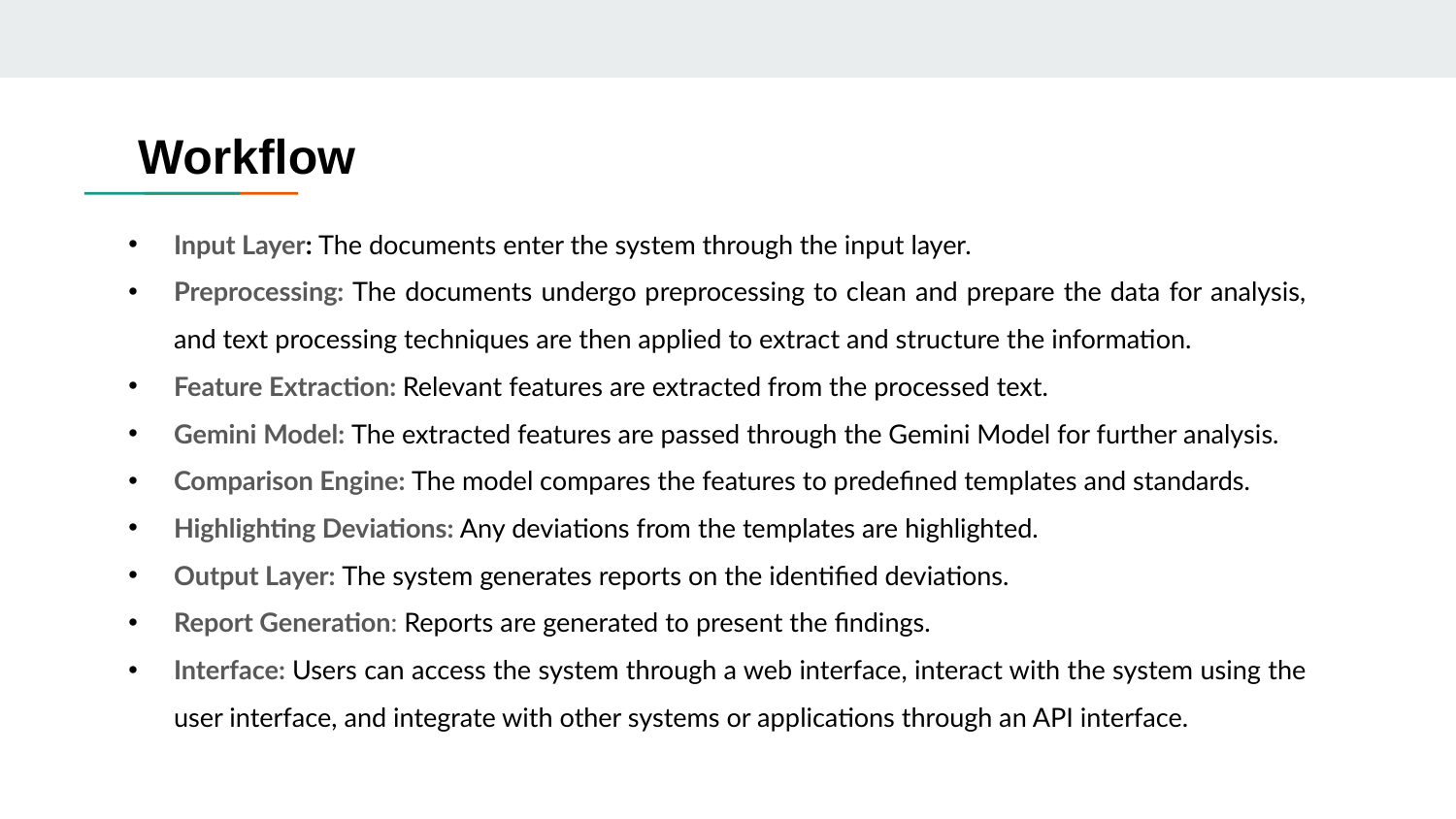

Workflow
Input Layer: The documents enter the system through the input layer.
Preprocessing: The documents undergo preprocessing to clean and prepare the data for analysis, and text processing techniques are then applied to extract and structure the information.
Feature Extraction: Relevant features are extracted from the processed text.
Gemini Model: The extracted features are passed through the Gemini Model for further analysis.
Comparison Engine: The model compares the features to predefined templates and standards.
Highlighting Deviations: Any deviations from the templates are highlighted.
Output Layer: The system generates reports on the identified deviations.
Report Generation: Reports are generated to present the findings.
Interface: Users can access the system through a web interface, interact with the system using the user interface, and integrate with other systems or applications through an API interface.